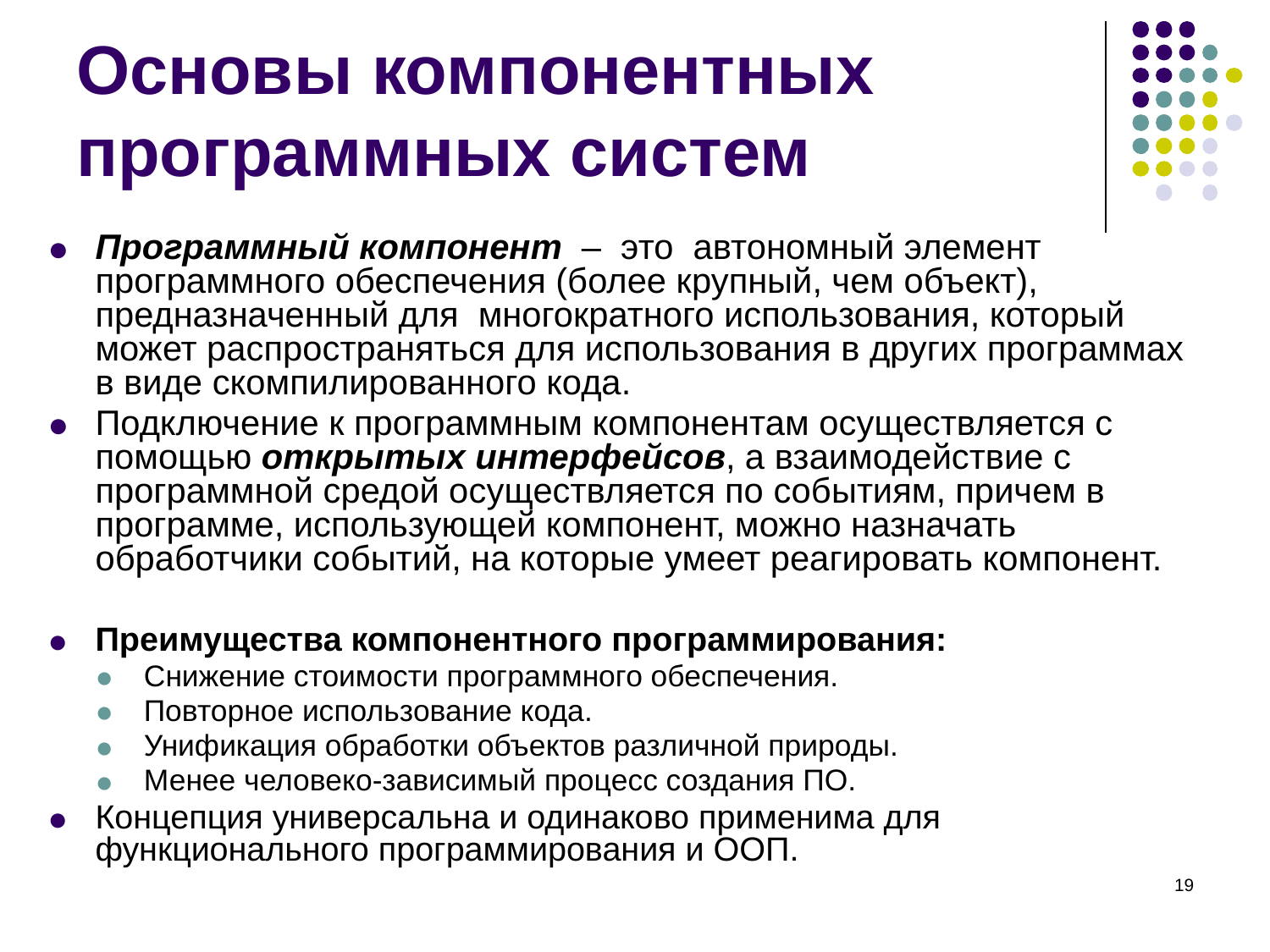

# Основы компонентных программных систем
Программный компонент  –  это  автономный элемент программного обеспечения (более крупный, чем объект), предназначенный для  многократного использования, который может распространяться для использования в других программах в виде скомпилированного кода.
Подключение к программным компонентам осуществляется с помощью открытых интерфейсов, а взаимодействие с программной средой осуществляется по событиям, причем в  программе, использующей компонент, можно назначать обработчики событий, на которые умеет реагировать компонент.

Преимущества компонентного программирования:
Снижение стоимости программного обеспечения.
Повторное использование кода.
Унификация обработки объектов различной природы.
Менее человеко-зависимый процесс создания ПО.
Концепция универсальна и одинаково применима для функционального программирования и ООП.
19